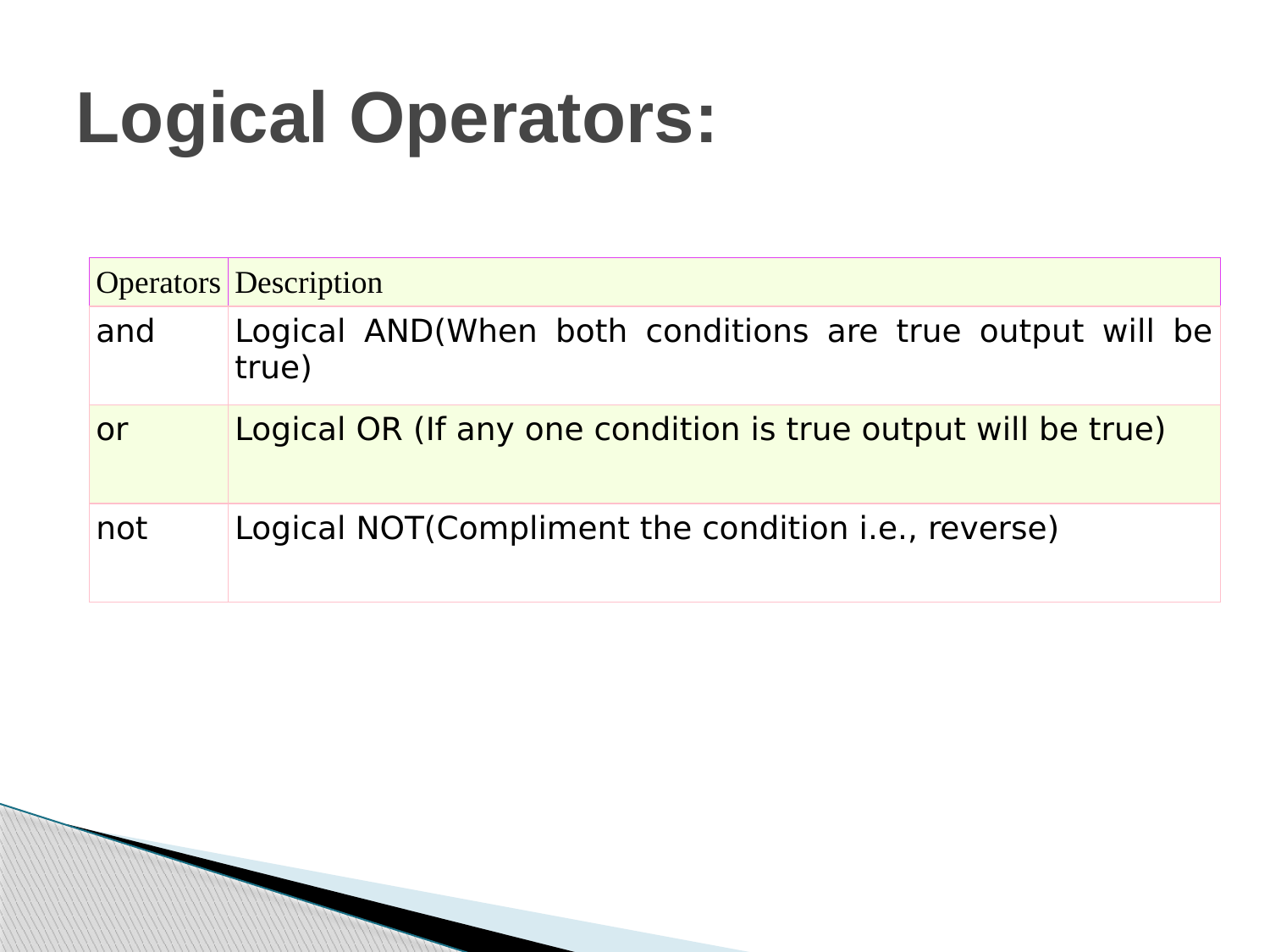

# Logical Operators:
| Operators | Description |
| --- | --- |
| and | Logical AND(When both conditions are true output will be true) |
| or | Logical OR (If any one condition is true output will be true) |
| not | Logical NOT(Compliment the condition i.e., reverse) |